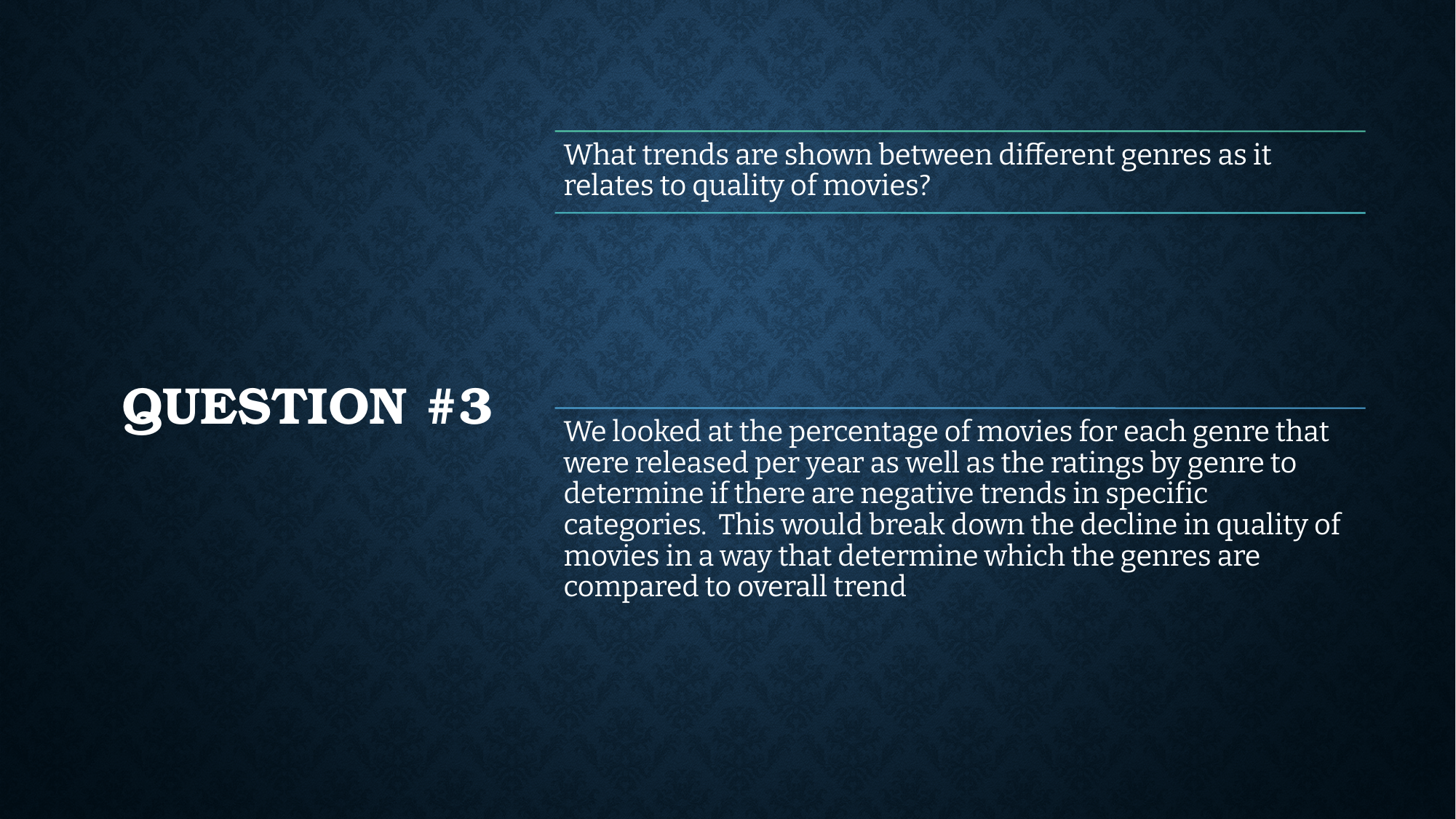

# Question #3
What trends are shown between different genres as it relates to quality of movies?

We looked at the percentage of movies for each genre that were released per year as well as the ratings by genre to determine if there are negative trends in specific categories.  This would break down the decline in quality of movies in a way that determine which the genres are compared to overall trend